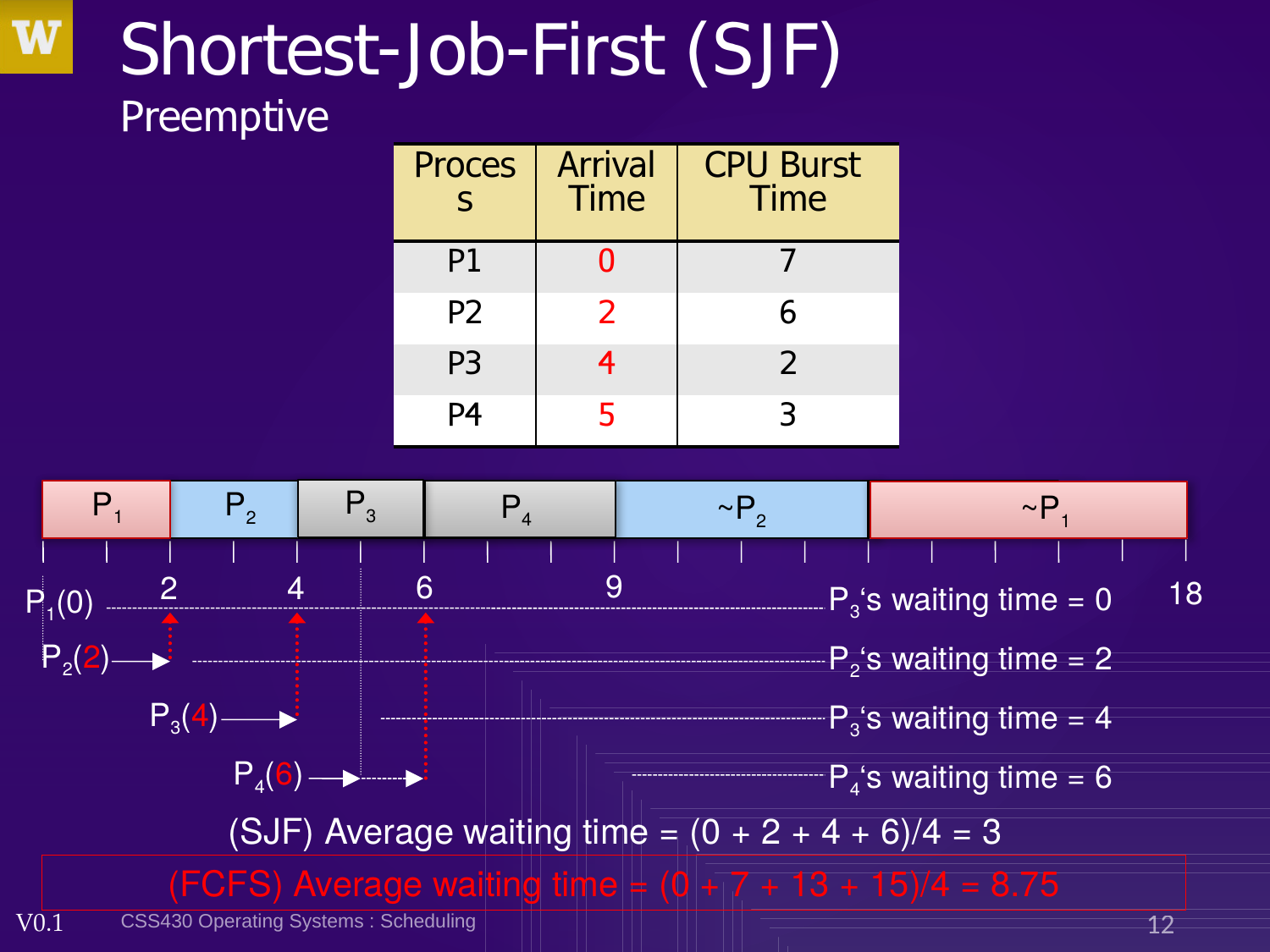

# Shortest-Job-First (SJF) Preemptive
| Process | Arrival Time | CPU Burst Time |
| --- | --- | --- |
| P1 | 0 | 7 |
| P2 | 2 | 6 |
| P3 | 4 | 2 |
| P4 | 5 | 3 |
P3

P1
P2

P4
~P2
~P1

9
6
2
4
18

P3‘s waiting time = 0
P2‘s waiting time = 2
P3‘s waiting time = 4
P4‘s waiting time = 6
P1(0)

P2(2)

P3(4)

P4(6)

(SJF) Average waiting time = (0 + 2 + 4 + 6)/4 = 3
(FCFS) Average waiting time = (0 + 7 + 13 + 15)/4 = 8.75
CSS430 Operating Systems : Scheduling
12